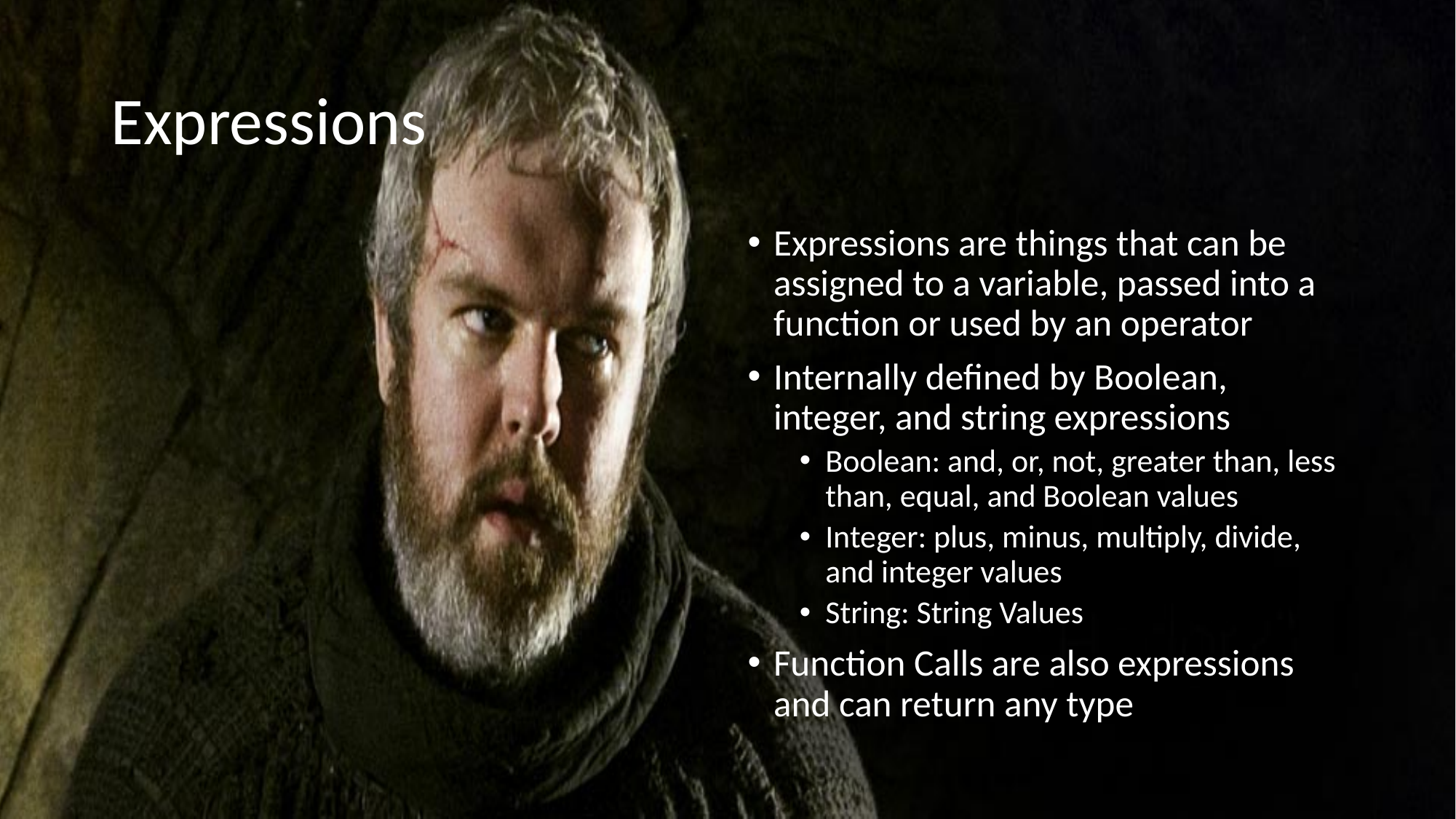

# Expressions

Expressions are things that can be assigned to a variable, passed into a function or used by an operator
Internally defined by Boolean, integer, and string expressions
Boolean: and, or, not, greater than, less than, equal, and Boolean values
Integer: plus, minus, multiply, divide, and integer values
String: String Values
Function Calls are also expressions and can return any type